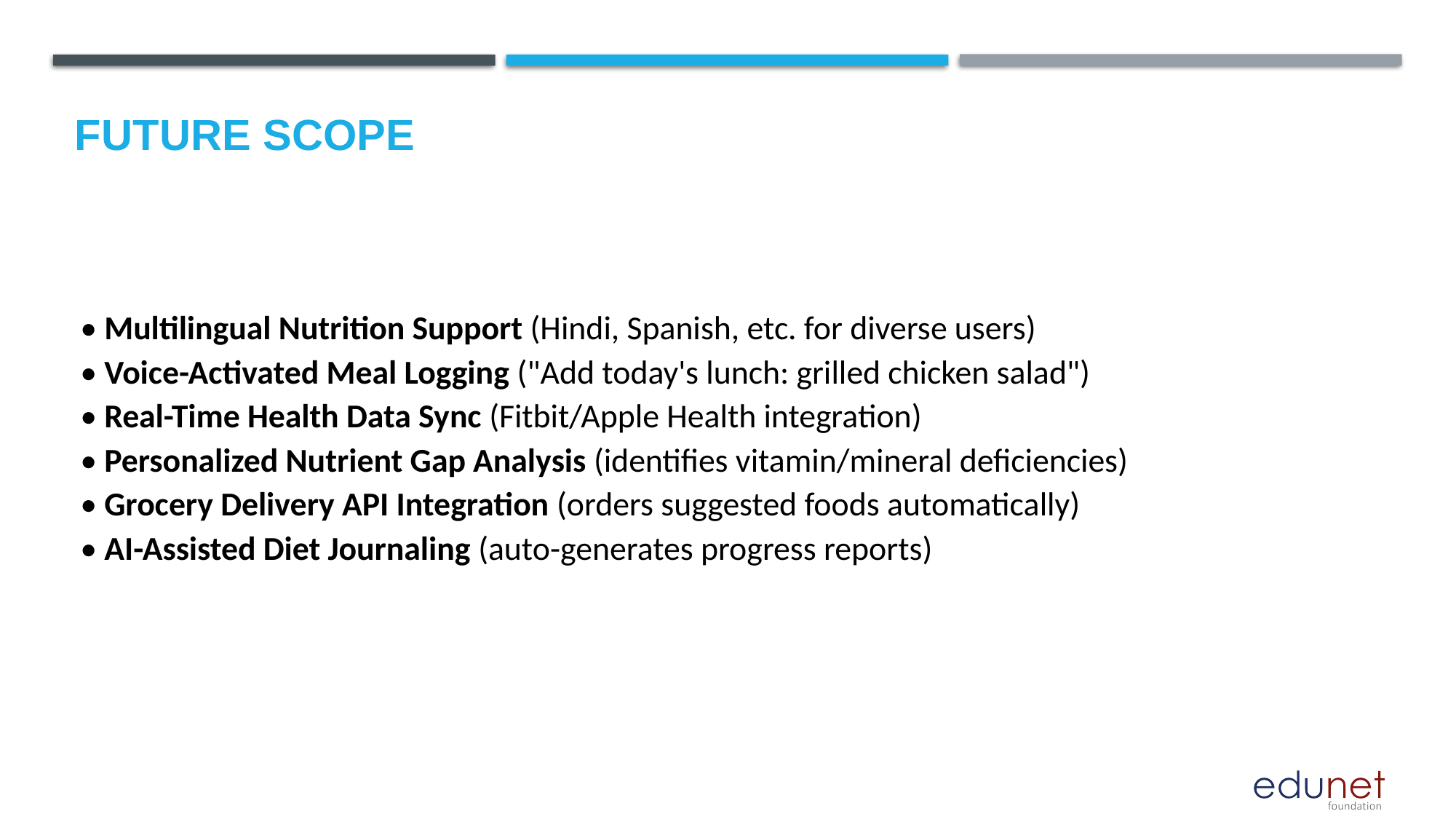

Future scope
• Multilingual Nutrition Support (Hindi, Spanish, etc. for diverse users)
• Voice-Activated Meal Logging ("Add today's lunch: grilled chicken salad")
• Real-Time Health Data Sync (Fitbit/Apple Health integration)
• Personalized Nutrient Gap Analysis (identifies vitamin/mineral deficiencies)
• Grocery Delivery API Integration (orders suggested foods automatically)
• AI-Assisted Diet Journaling (auto-generates progress reports)